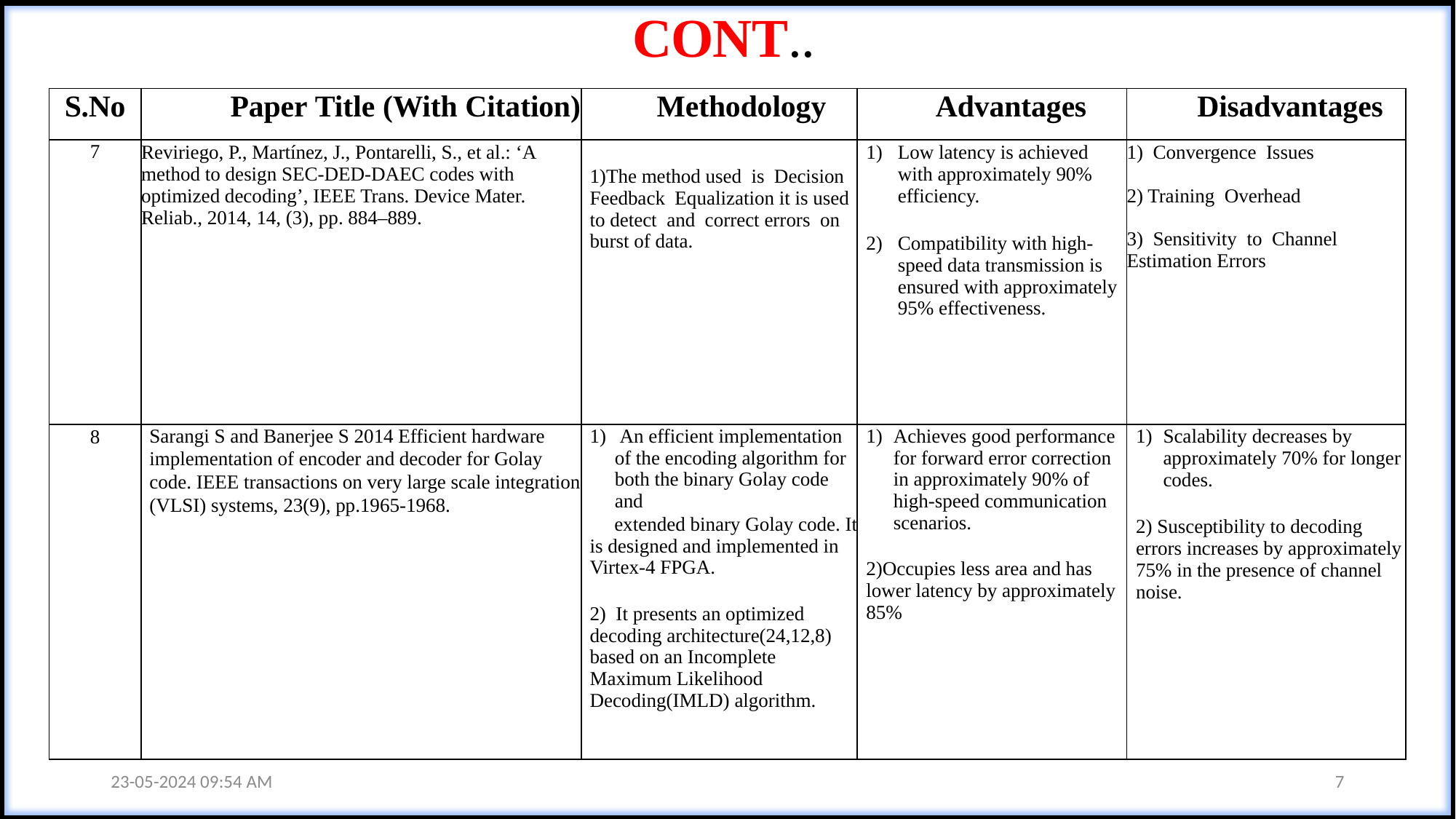

# CONT..

| S.No | Paper Title (With Citation) | Methodology | Advantages | Disadvantages |
| --- | --- | --- | --- | --- |
| 7 | Reviriego, P., Martínez, J., Pontarelli, S., et al.: ‘A method to design SEC-DED-DAEC codes with optimized decoding’, IEEE Trans. Device Mater. Reliab., 2014, 14, (3), pp. 884–889. | 1)The method used is Decision Feedback Equalization it is used to detect and correct errors on burst of data. | Low latency is achieved with approximately 90% efficiency. Compatibility with high-speed data transmission is ensured with approximately 95% effectiveness. | 1) Convergence Issues 2) Training Overhead 3) Sensitivity to Channel Estimation Errors |
| 8 | Sarangi S and Banerjee S 2014 Efficient hardware implementation of encoder and decoder for Golay code. IEEE transactions on very large scale integration (VLSI) systems, 23(9), pp.1965-1968. | An efficient implementation of the encoding algorithm for both the binary Golay code and extended binary Golay code. It is designed and implemented in Virtex-4 FPGA. 2) It presents an optimized decoding architecture(24,12,8) based on an Incomplete Maximum Likelihood Decoding(IMLD) algorithm. | Achieves good performance for forward error correction in approximately 90% of high-speed communication scenarios. 2)Occupies less area and has lower latency by approximately 85% | Scalability decreases by approximately 70% for longer codes. 2) Susceptibility to decoding errors increases by approximately 75% in the presence of channel noise. |
23-05-2024 09:54 AM
7